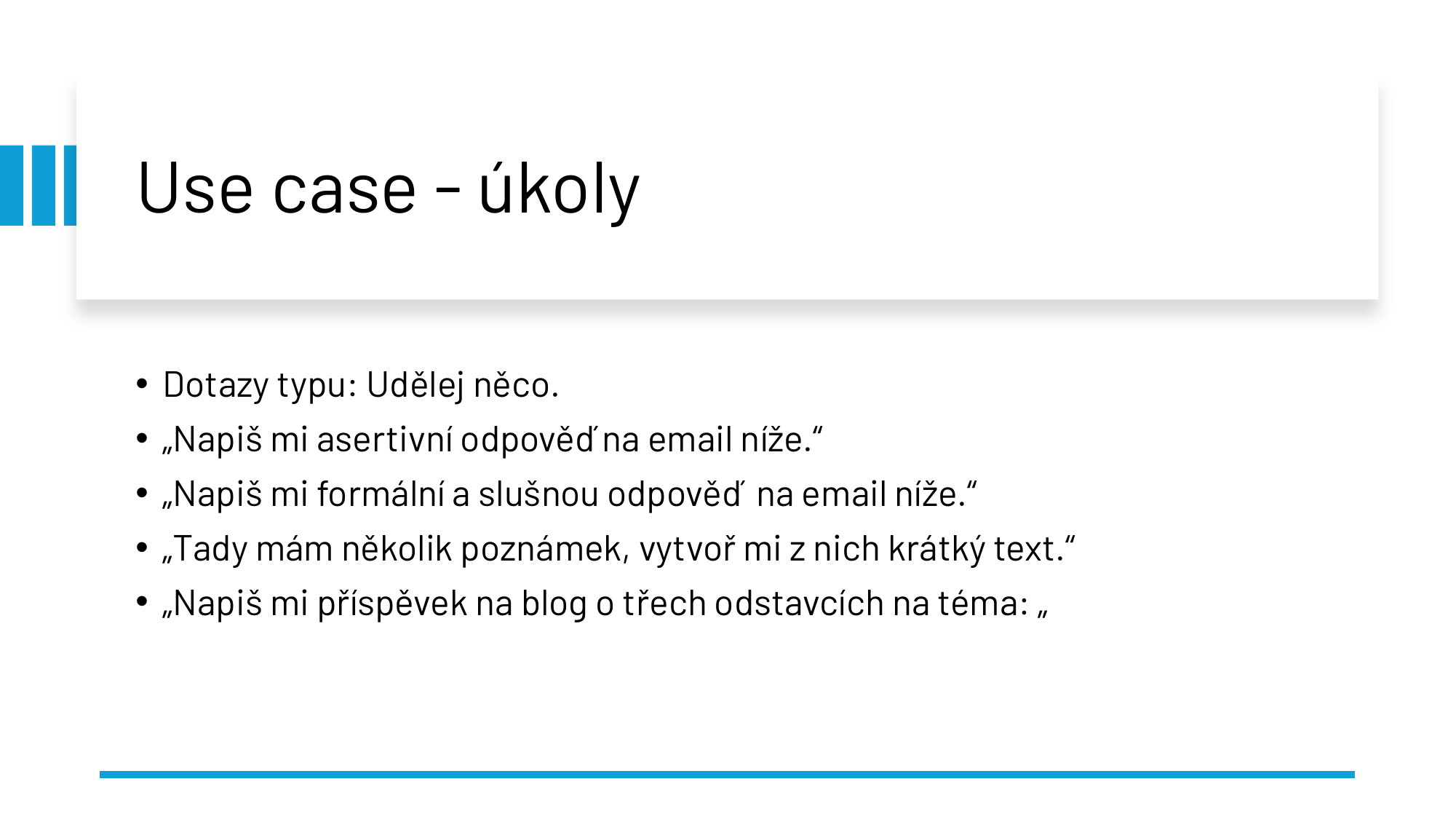

# Use case - úkoly

Dotazy typu: Udělej něco.
„Napiš mi asertivní odpověď na email níže.“
„Napiš mi formální a slušnou odpověď  na email níže.“
„Tady mám několik poznámek, vytvoř mi z nich krátký text.“
„Napiš mi příspěvek na blog o třech odstavcích na téma: „